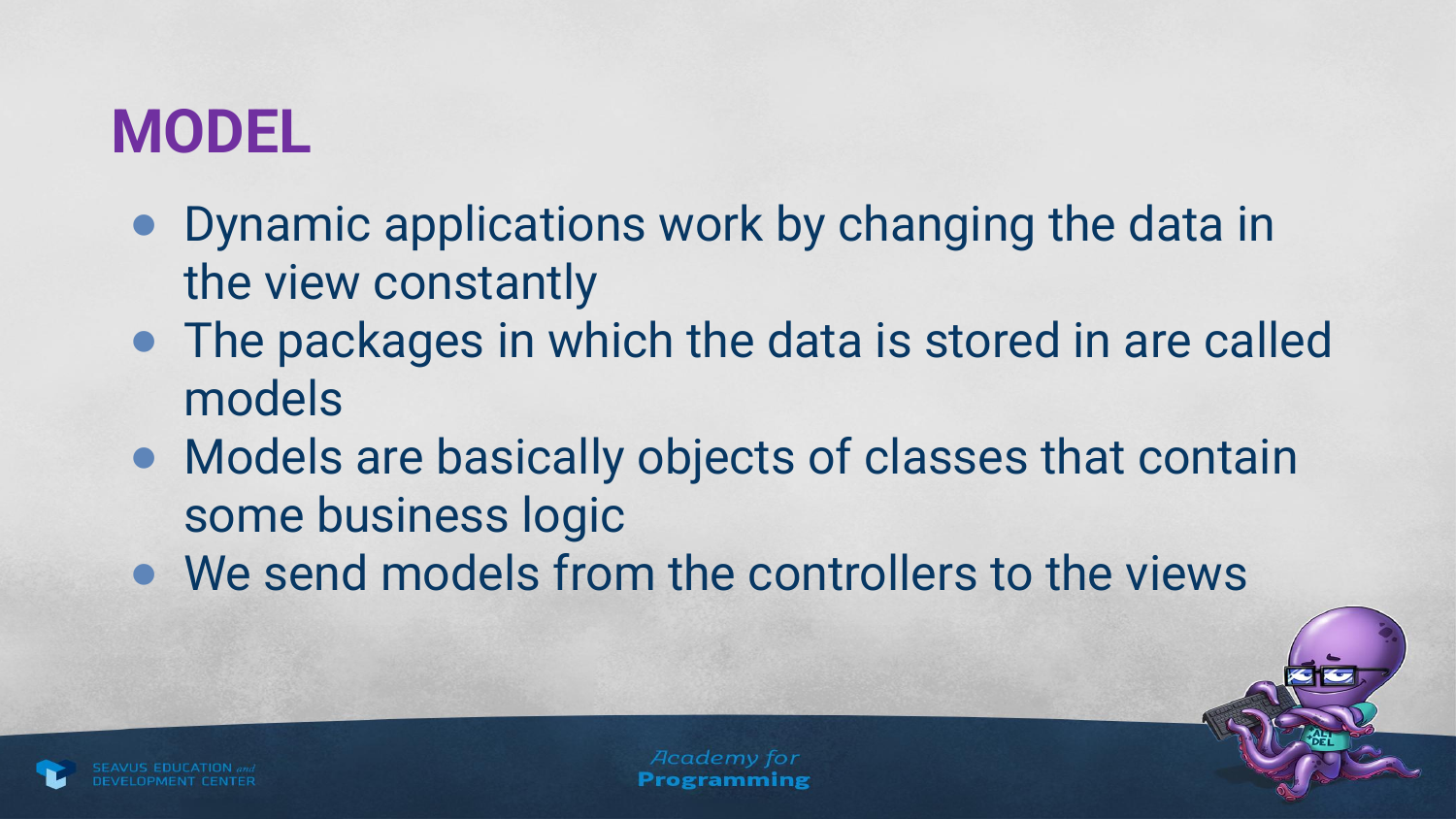

# MODEL
Dynamic applications work by changing the data in the view constantly
The packages in which the data is stored in are called models
Models are basically objects of classes that contain some business logic
We send models from the controllers to the views